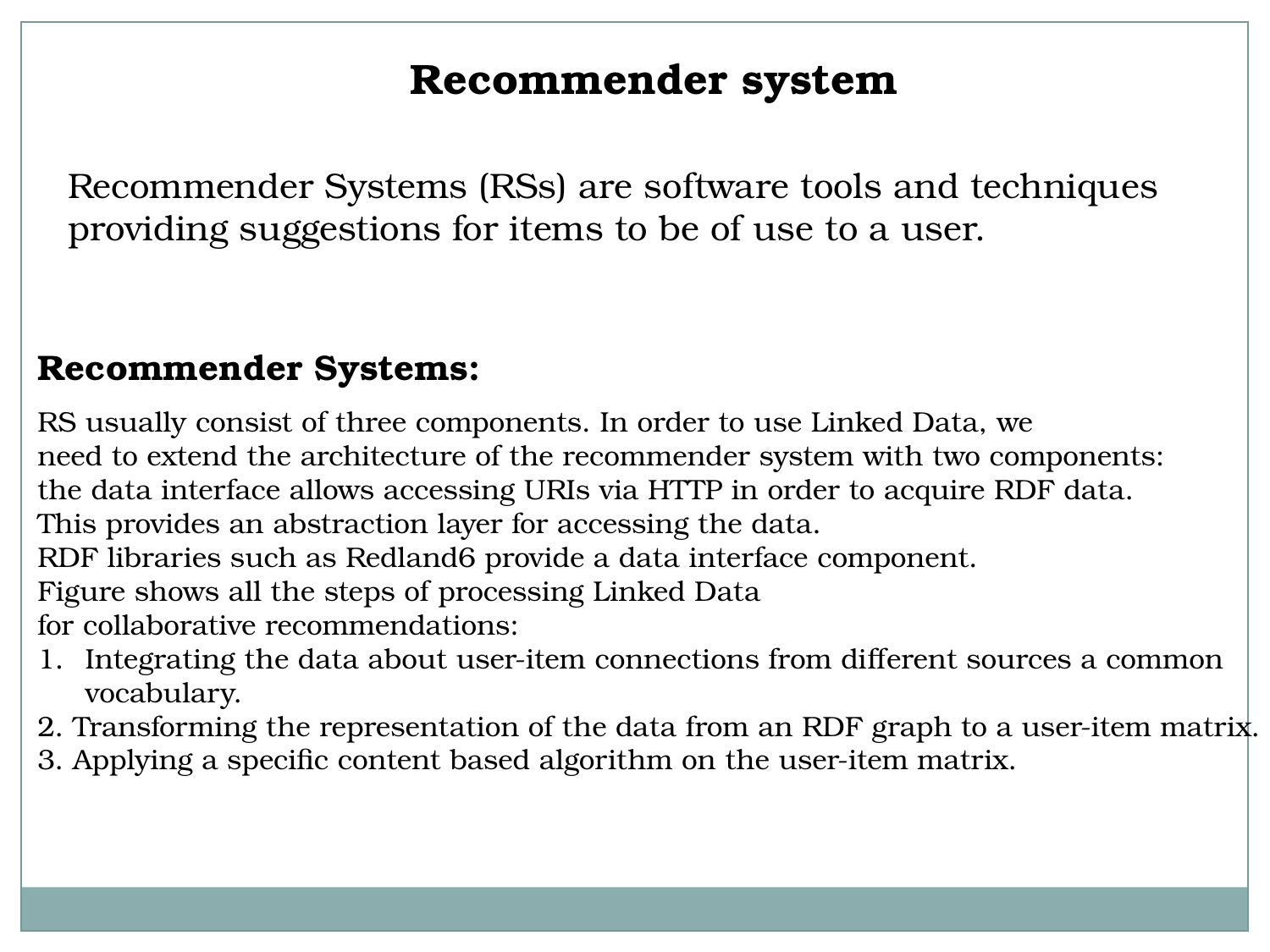

Recommender system
Recommender Systems (RSs) are software tools and techniques providing suggestions for items to be of use to a user.
Recommender Systems:

RS usually consist of three components. In order to use Linked Data, we
need to extend the architecture of the recommender system with two components:
the data interface allows accessing URIs via HTTP in order to acquire RDF data.
This provides an abstraction layer for accessing the data.
RDF libraries such as Redland6 provide a data interface component.
Figure shows all the steps of processing Linked Data
for collaborative recommendations:
Integrating the data about user-item connections from different sources a common vocabulary.
2. Transforming the representation of the data from an RDF graph to a user-item matrix.
3. Applying a specific content based algorithm on the user-item matrix.